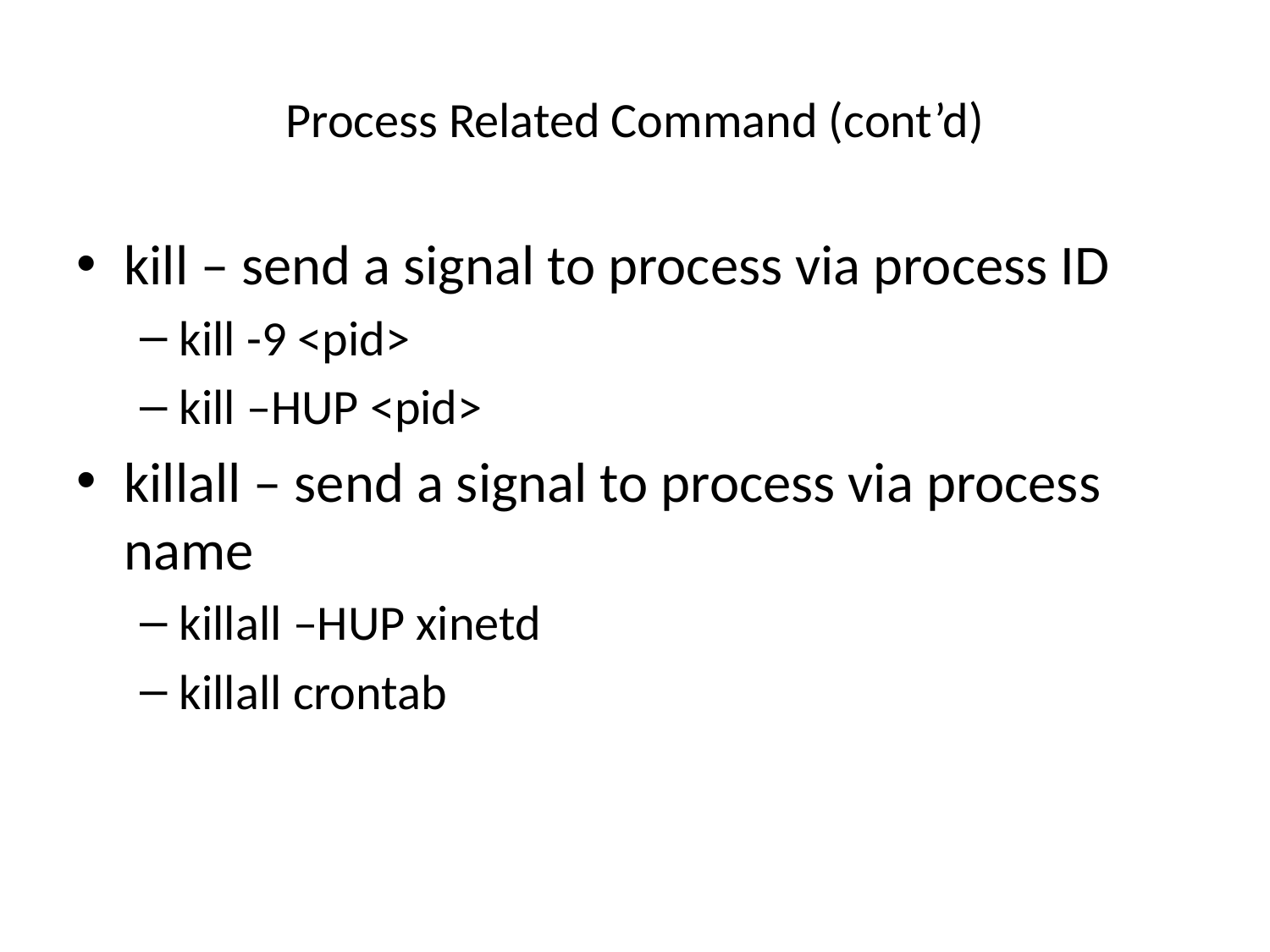

# Process Related Command (cont’d)
kill – send a signal to process via process ID
kill -9 <pid>
kill –HUP <pid>
killall – send a signal to process via process name
killall –HUP xinetd
killall crontab